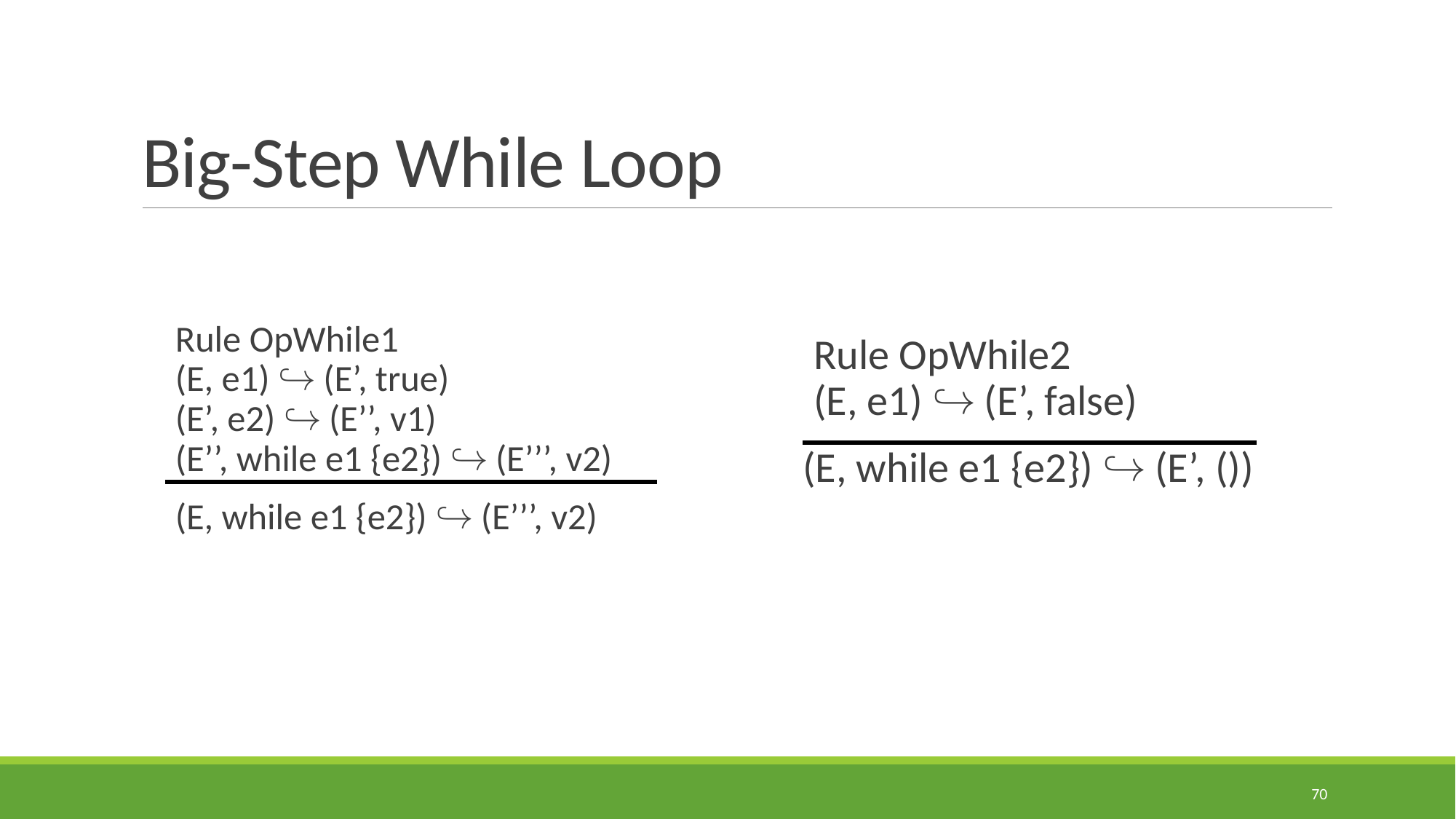

# Big-Step While Loop
Rule OpWhile1
(E, e1) ↪ (E’, true)
(E’, e2) ↪ (E’’, v1)
(E’’, while e1 {e2}) ↪ (E’’’, v2)
(E, while e1 {e2}) ↪ (E’’’, v2)
Rule OpWhile2
(E, e1) ↪ (E’, false)
(E, while e1 {e2}) ↪ (E’, ())
70